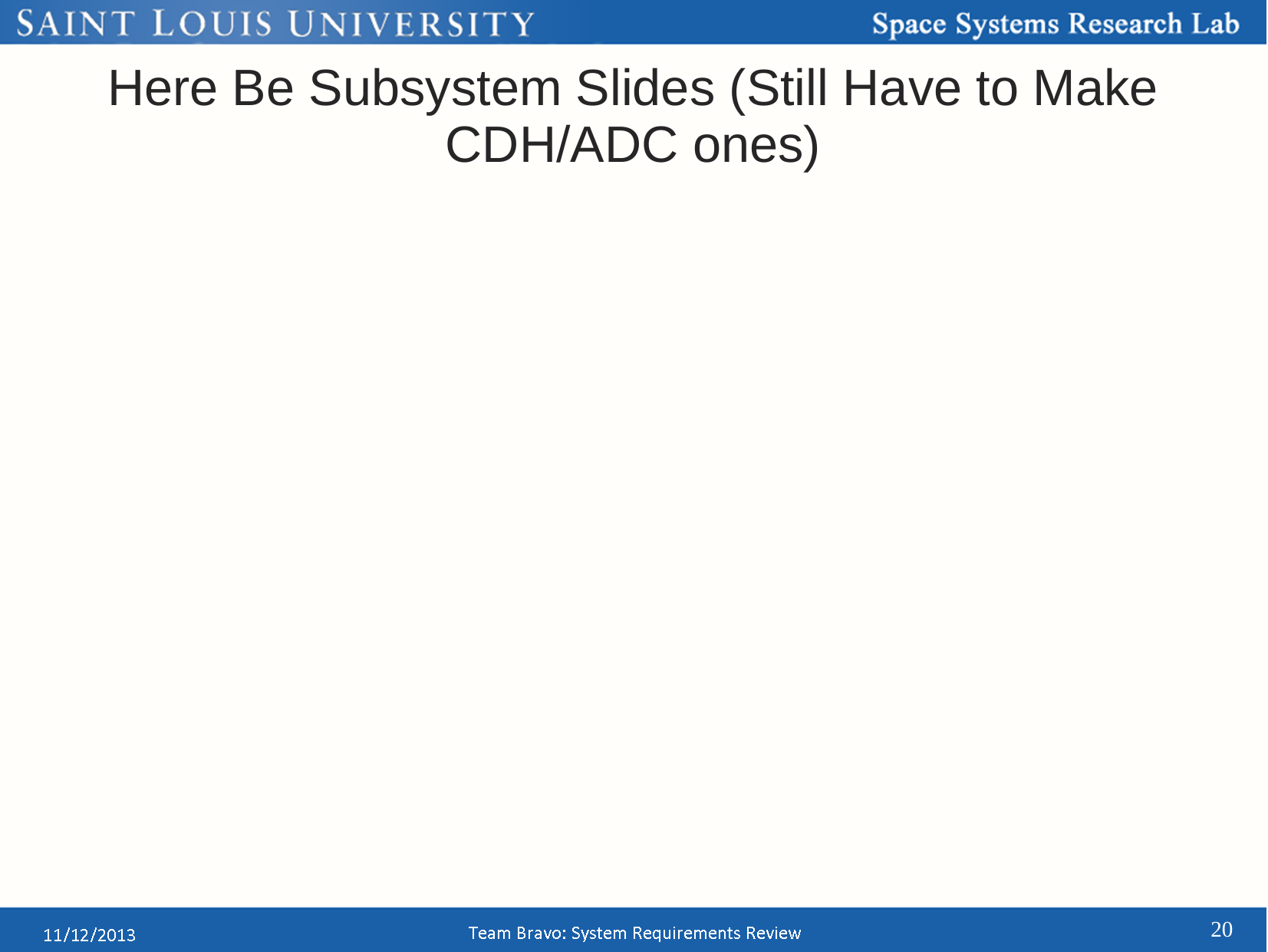

# Here Be Subsystem Slides (Still Have to Make CDH/ADC ones)

20